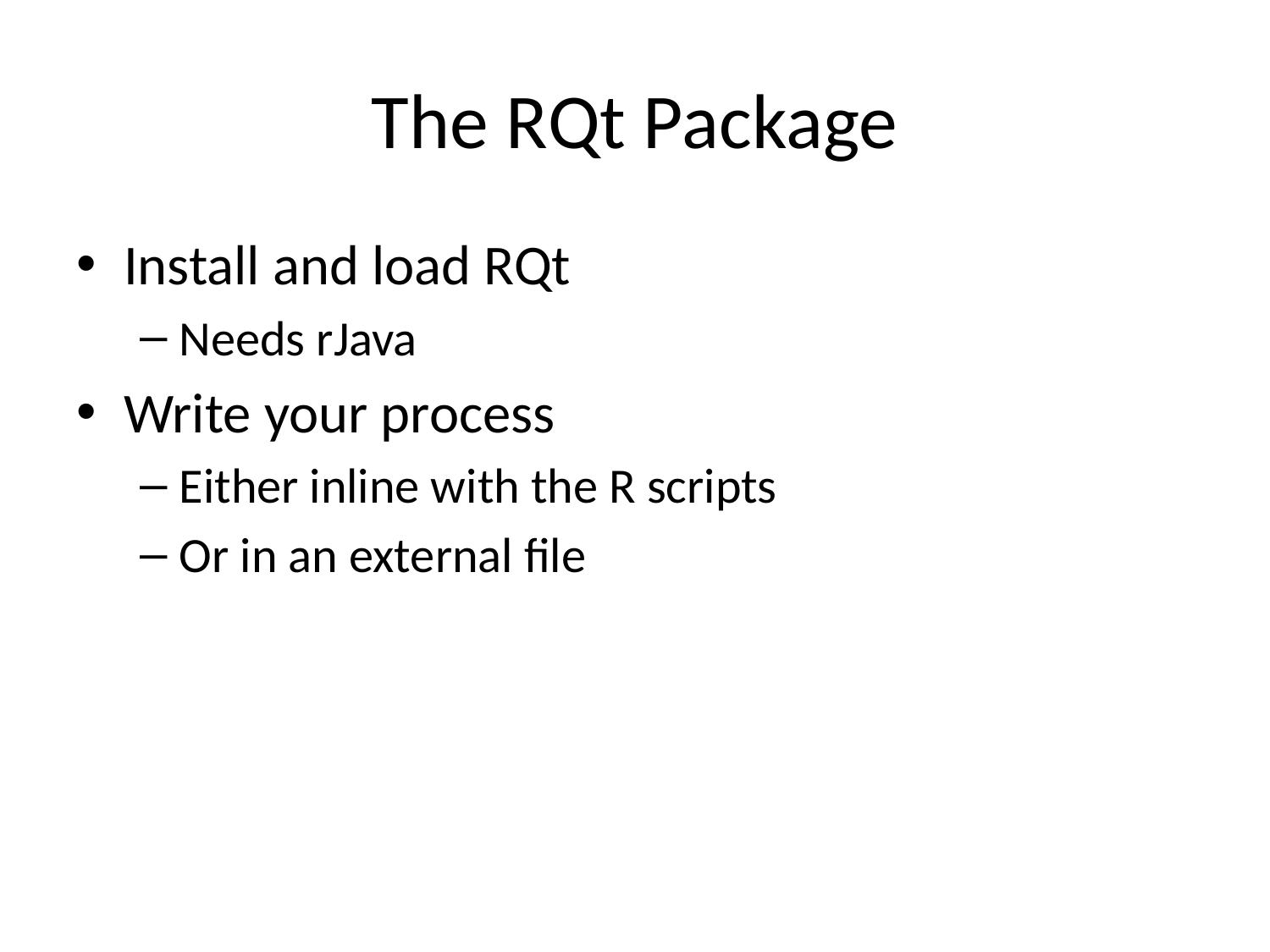

# The RQt Package
Install and load RQt
Needs rJava
Write your process
Either inline with the R scripts
Or in an external file